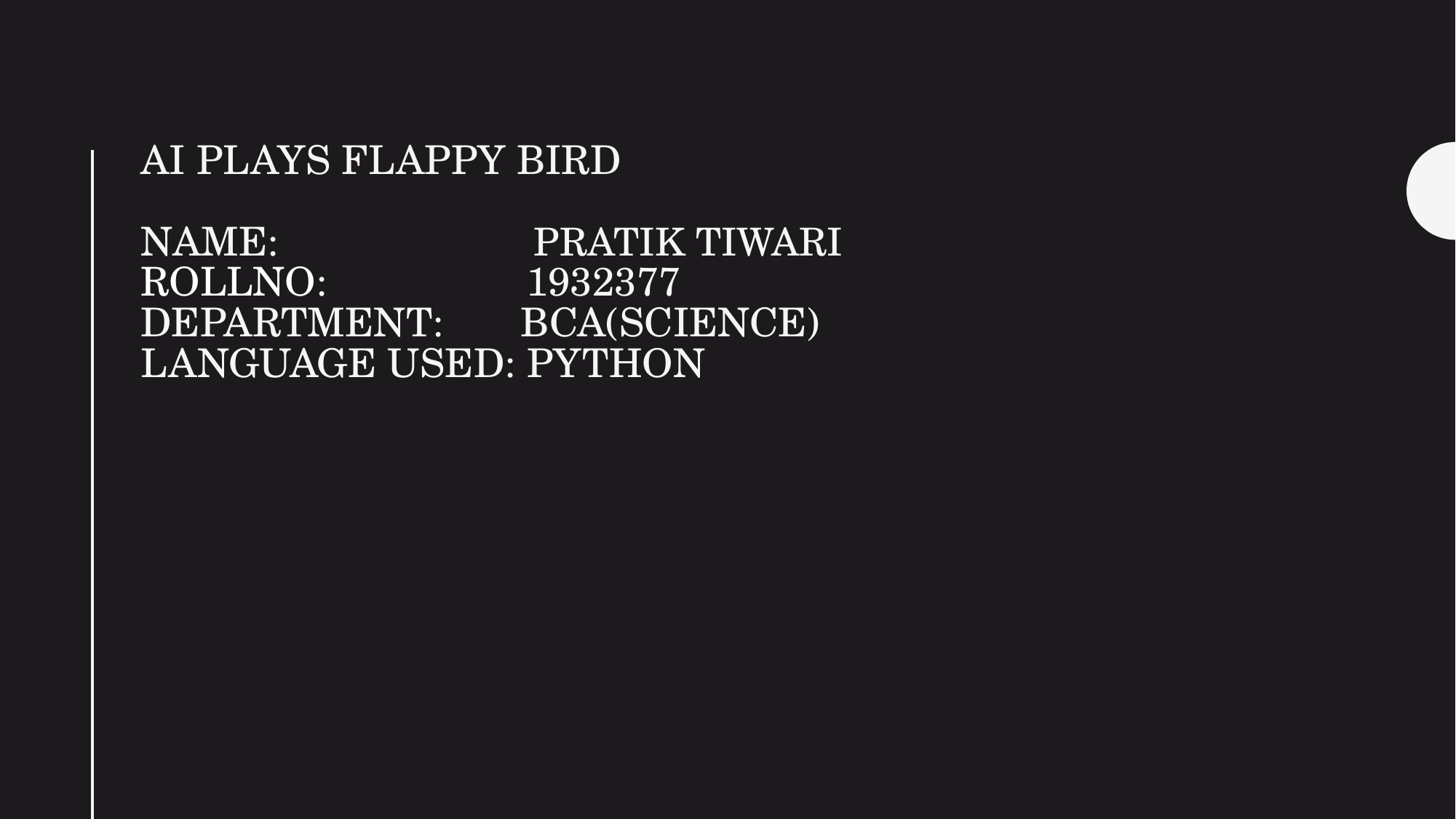

# Ai plays Flappy Bird Name:                       Pratik TIwari rollno:                  1932377 department:       bca(science) language used: python